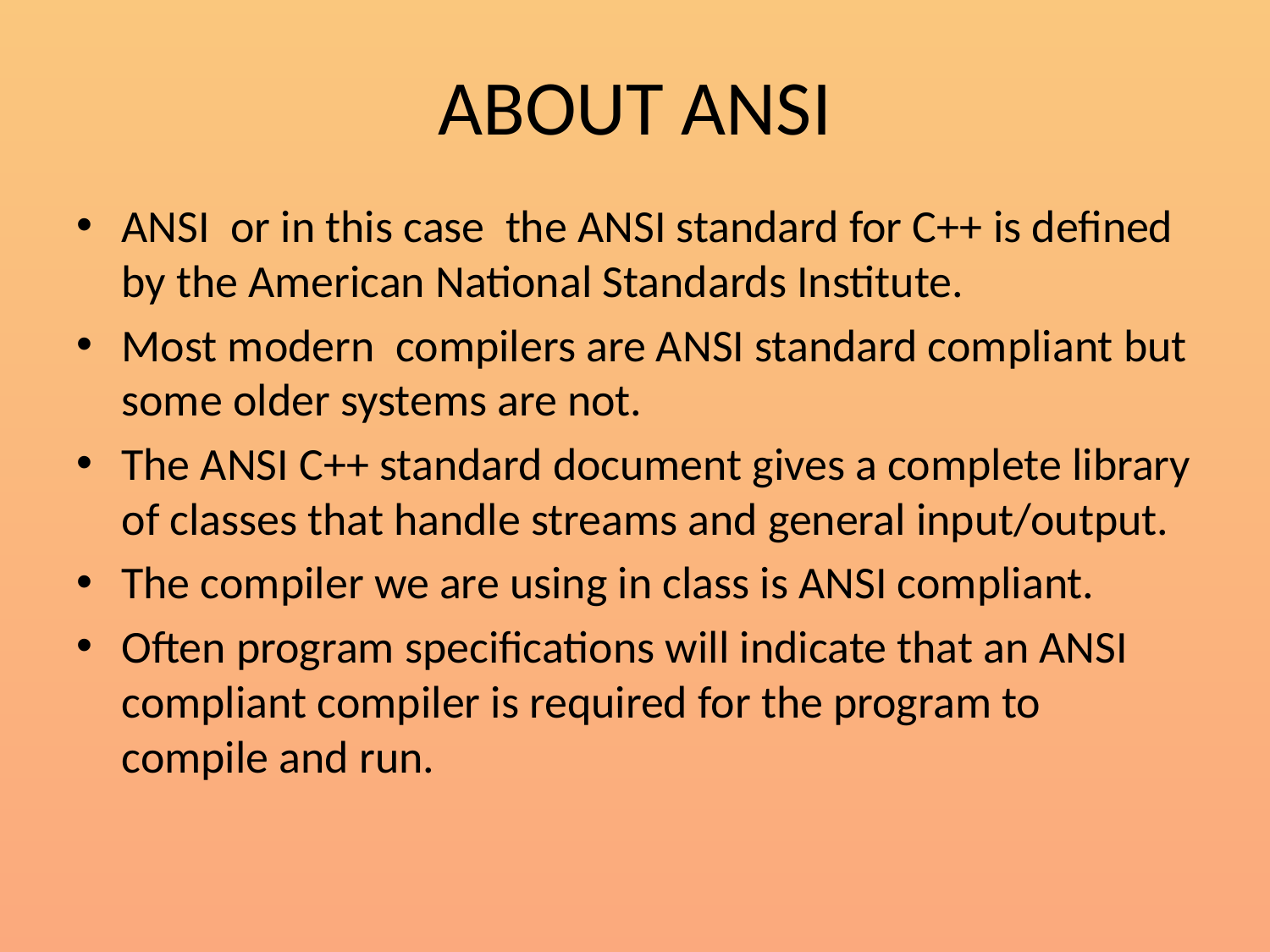

# ABOUT ANSI
ANSI  or in this case  the ANSI standard for C++ is defined by the American National Standards Institute.
Most modern  compilers are ANSI standard compliant but some older systems are not.
The ANSI C++ standard document gives a complete library of classes that handle streams and general input/output.
The compiler we are using in class is ANSI compliant.
Often program specifications will indicate that an ANSI compliant compiler is required for the program to compile and run.